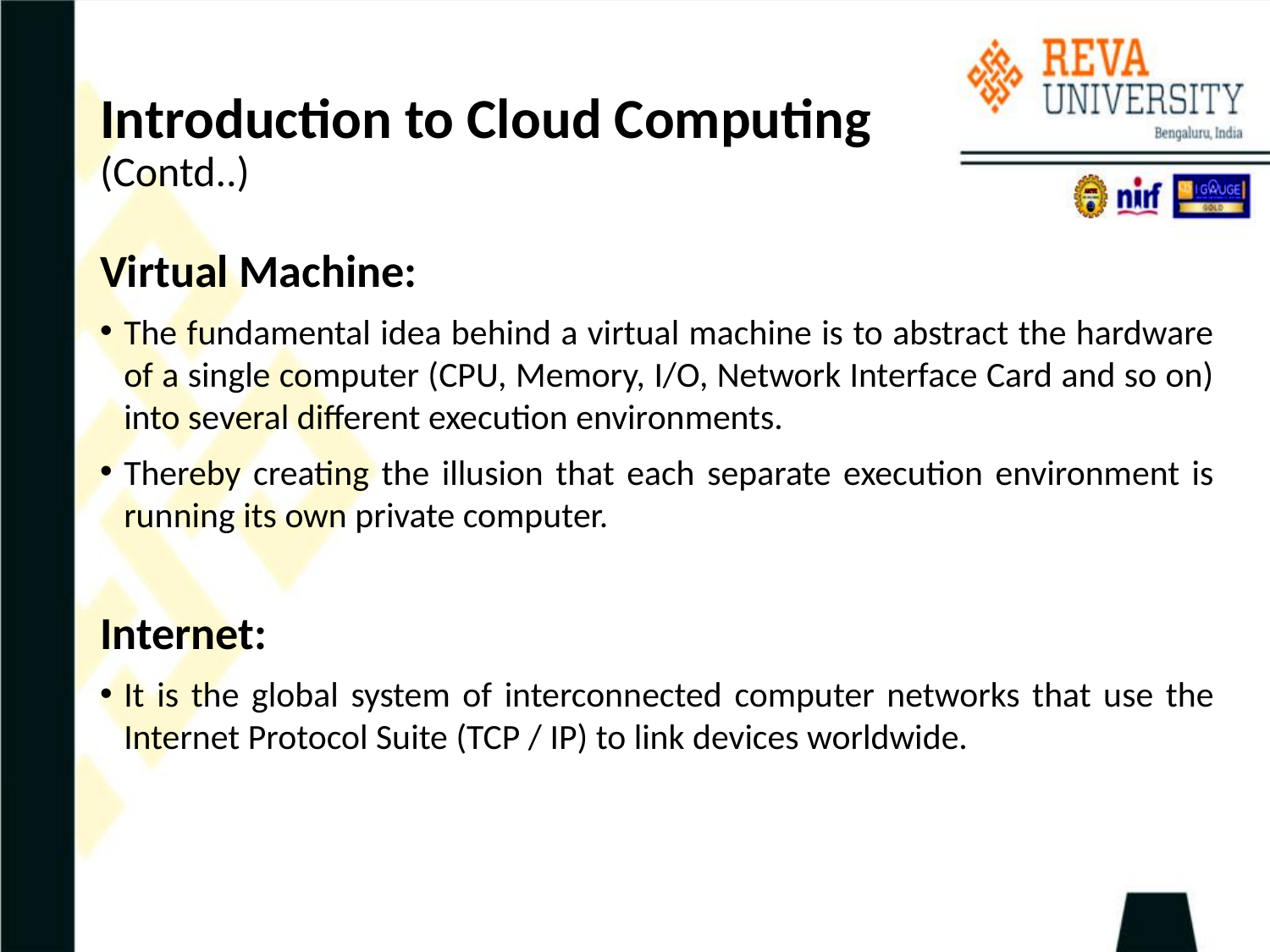

# Introduction to Cloud Computing (Contd..)
Virtual Machine:
The fundamental idea behind a virtual machine is to abstract the hardware of a single computer (CPU, Memory, I/O, Network Interface Card and so on) into several different execution environments.
Thereby creating the illusion that each separate execution environment is running its own private computer.

Internet:
It is the global system of interconnected computer networks that use the Internet Protocol Suite (TCP / IP) to link devices worldwide.